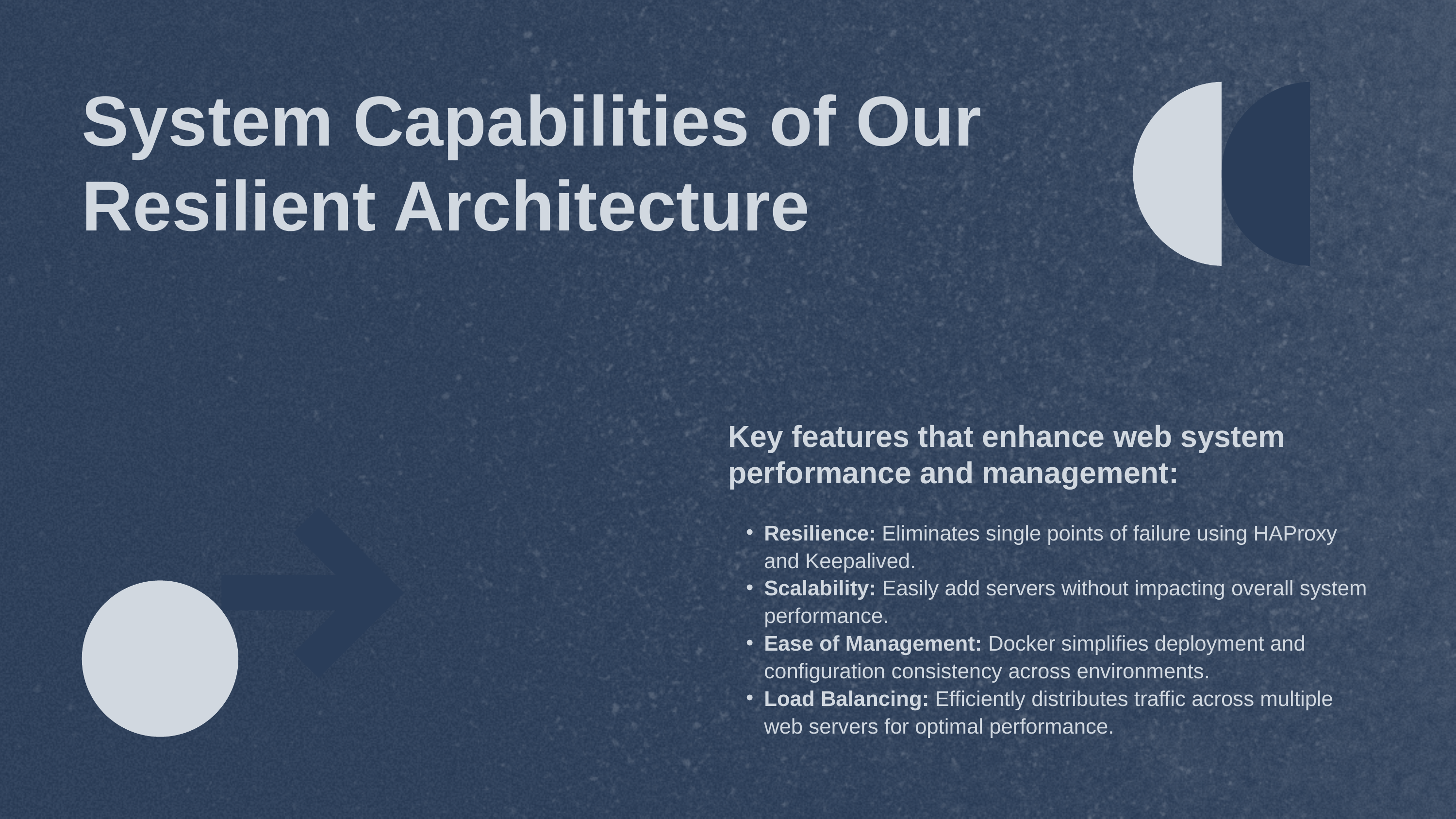

System Capabilities of Our Resilient Architecture

Key features that enhance web system performance and management:
Resilience: Eliminates single points of failure using HAProxy and Keepalived.
Scalability: Easily add servers without impacting overall system performance.
Ease of Management: Docker simplifies deployment and configuration consistency across environments.
Load Balancing: Efficiently distributes traffic across multiple web servers for optimal performance.